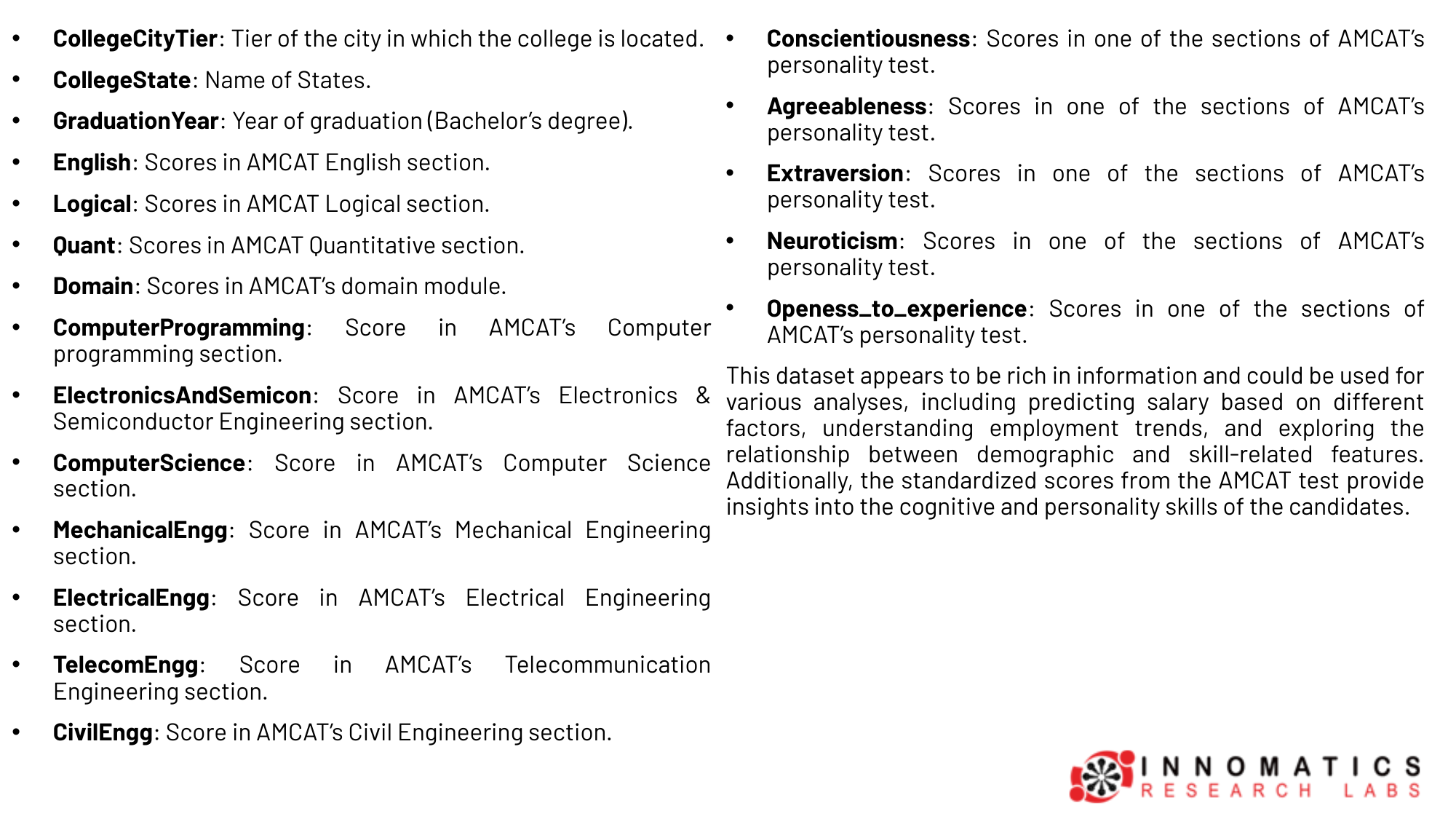

CollegeCityTier: Tier of the city in which the college is located.
CollegeState: Name of States.
GraduationYear: Year of graduation (Bachelor’s degree).
English: Scores in AMCAT English section.
Logical: Scores in AMCAT Logical section.
Quant: Scores in AMCAT Quantitative section.
Domain: Scores in AMCAT’s domain module.
ComputerProgramming: Score in AMCAT’s Computer programming section.
ElectronicsAndSemicon: Score in AMCAT’s Electronics & Semiconductor Engineering section.
ComputerScience: Score in AMCAT’s Computer Science section.
MechanicalEngg: Score in AMCAT’s Mechanical Engineering section.
ElectricalEngg: Score in AMCAT’s Electrical Engineering section.
TelecomEngg: Score in AMCAT’s Telecommunication Engineering section.
CivilEngg: Score in AMCAT’s Civil Engineering section.
Conscientiousness: Scores in one of the sections of AMCAT’s personality test.
Agreeableness: Scores in one of the sections of AMCAT’s personality test.
Extraversion: Scores in one of the sections of AMCAT’s personality test.
Neuroticism: Scores in one of the sections of AMCAT’s personality test.
Openess_to_experience: Scores in one of the sections of AMCAT’s personality test.
This dataset appears to be rich in information and could be used for various analyses, including predicting salary based on different factors, understanding employment trends, and exploring the relationship between demographic and skill-related features. Additionally, the standardized scores from the AMCAT test provide insights into the cognitive and personality skills of the candidates.